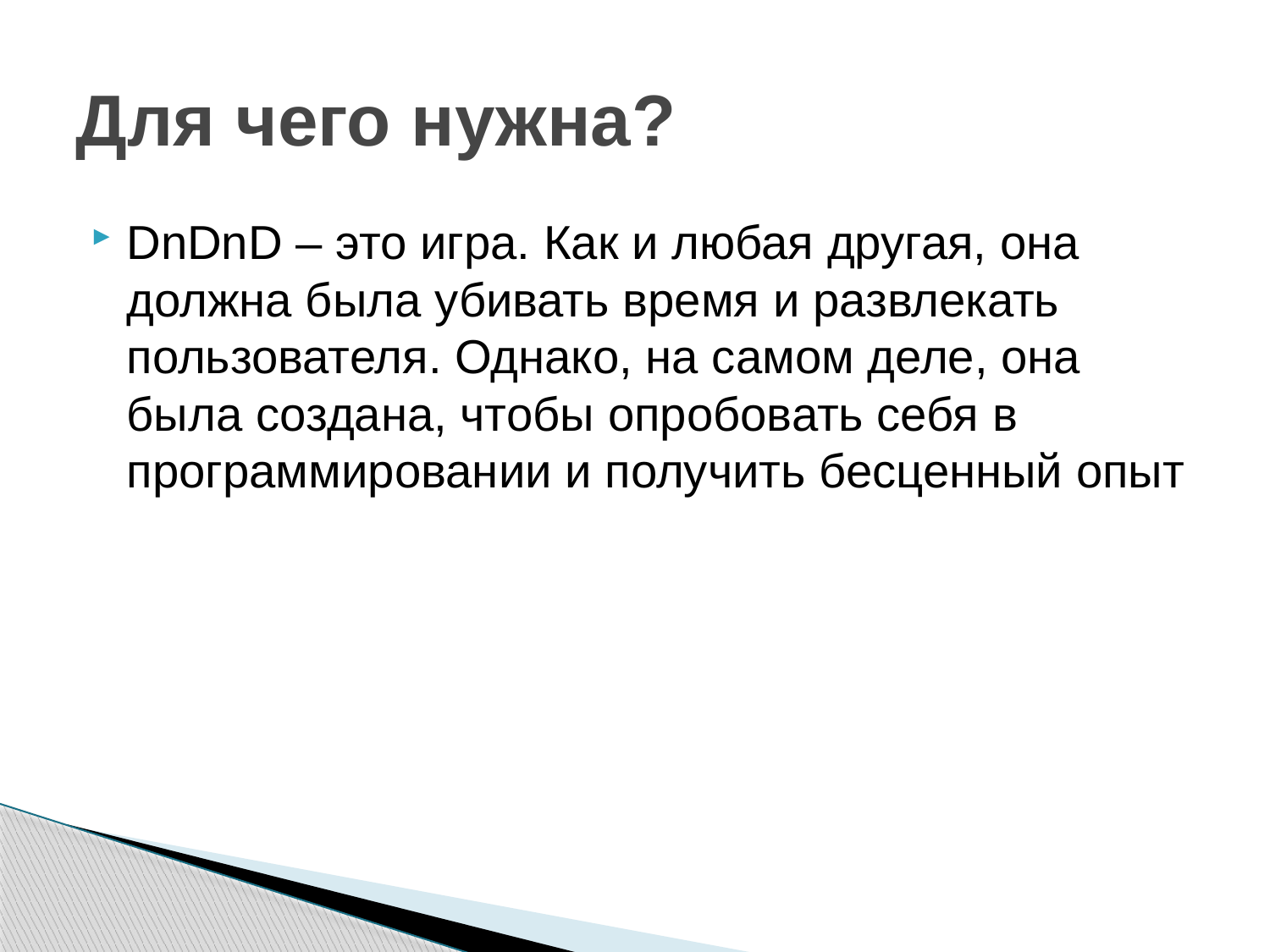

# Для чего нужна?
DnDnD – это игра. Как и любая другая, она должна была убивать время и развлекать пользователя. Однако, на самом деле, она была создана, чтобы опробовать себя в программировании и получить бесценный опыт